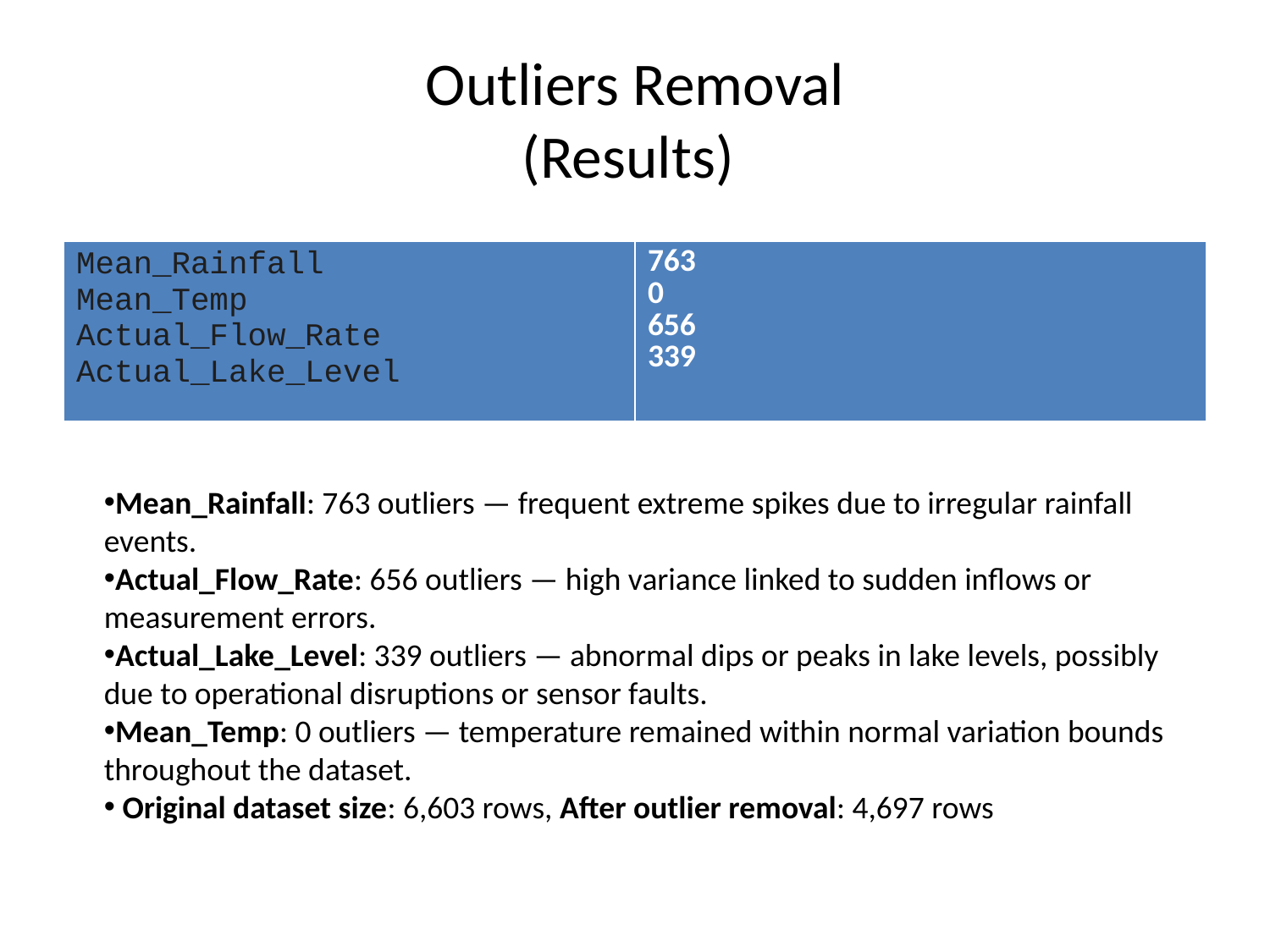

# Outliers Removal (Results)
| Mean\_Rainfall Mean\_Temp Actual\_Flow\_Rate Actual\_Lake\_Level | 763 0 656 339 |
| --- | --- |
Mean_Rainfall: 763 outliers — frequent extreme spikes due to irregular rainfall events.
Actual_Flow_Rate: 656 outliers — high variance linked to sudden inflows or measurement errors.
Actual_Lake_Level: 339 outliers — abnormal dips or peaks in lake levels, possibly due to operational disruptions or sensor faults.
Mean_Temp: 0 outliers — temperature remained within normal variation bounds throughout the dataset.
 Original dataset size: 6,603 rows, After outlier removal: 4,697 rows